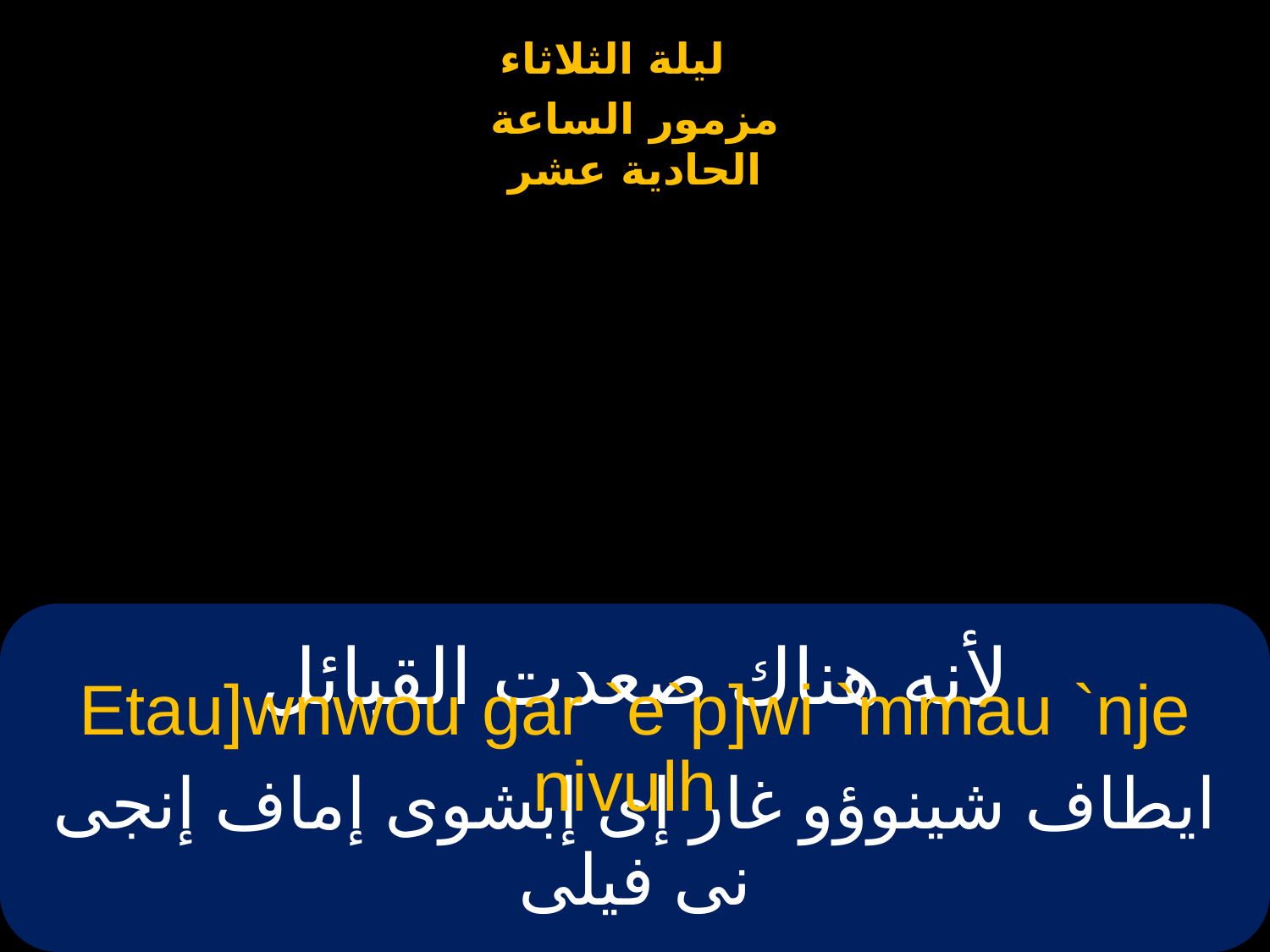

# لأنه هناك صعدت القبائل
Etau]wnwou gar `e`p]wi `mmau `nje nivulh
ايطاف شينوؤو غار إى إبشوى إماف إنجى نى فيلى